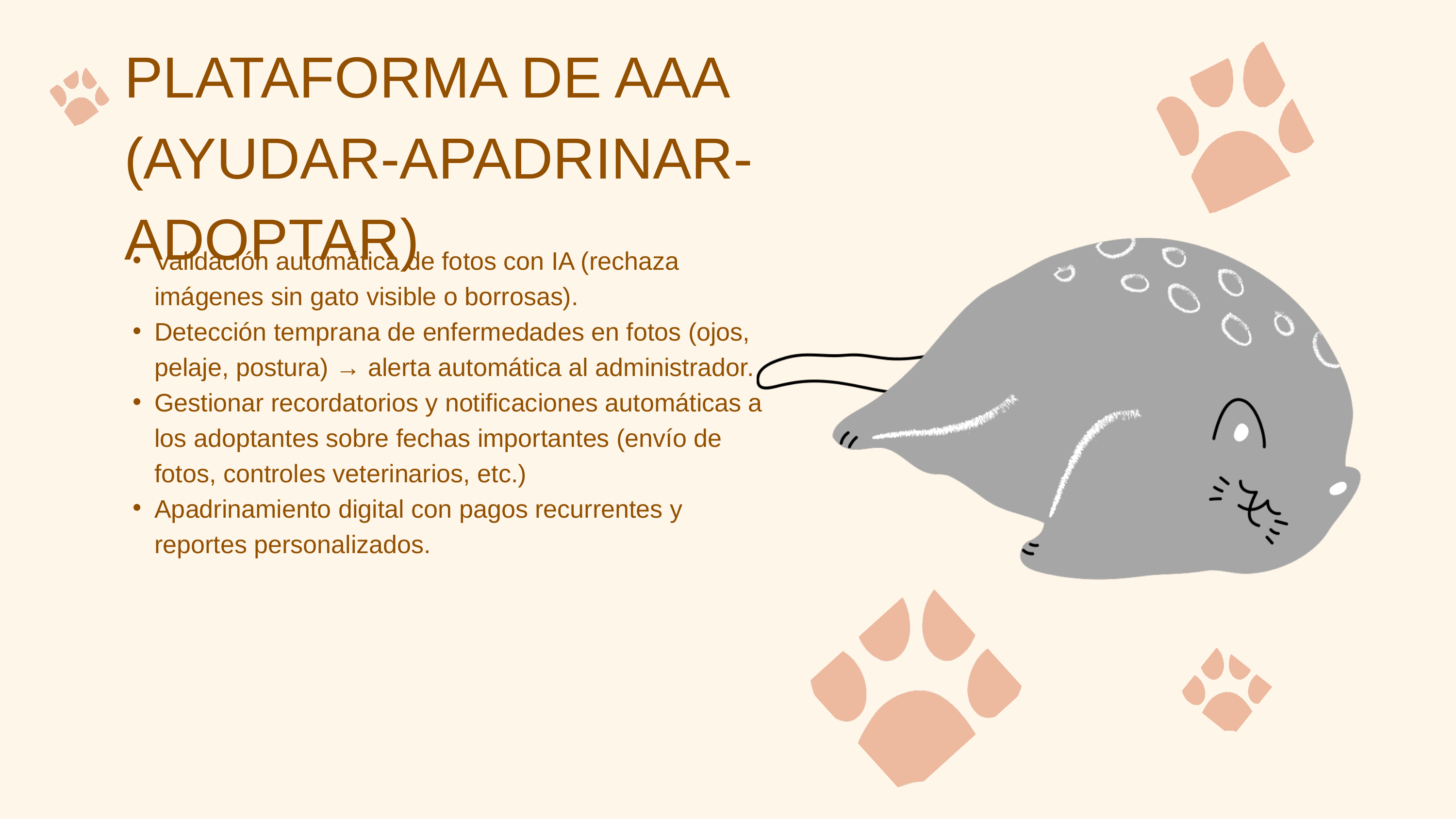

PLATAFORMA DE AAA
(AYUDAR-APADRINAR-ADOPTAR)

Validación automática de fotos con IA (rechaza imágenes sin gato visible o borrosas).
Detección temprana de enfermedades en fotos (ojos, pelaje, postura) → alerta automática al administrador.
Gestionar recordatorios y notificaciones automáticas a los adoptantes sobre fechas importantes (envío de fotos, controles veterinarios, etc.)
Apadrinamiento digital con pagos recurrentes y reportes personalizados.